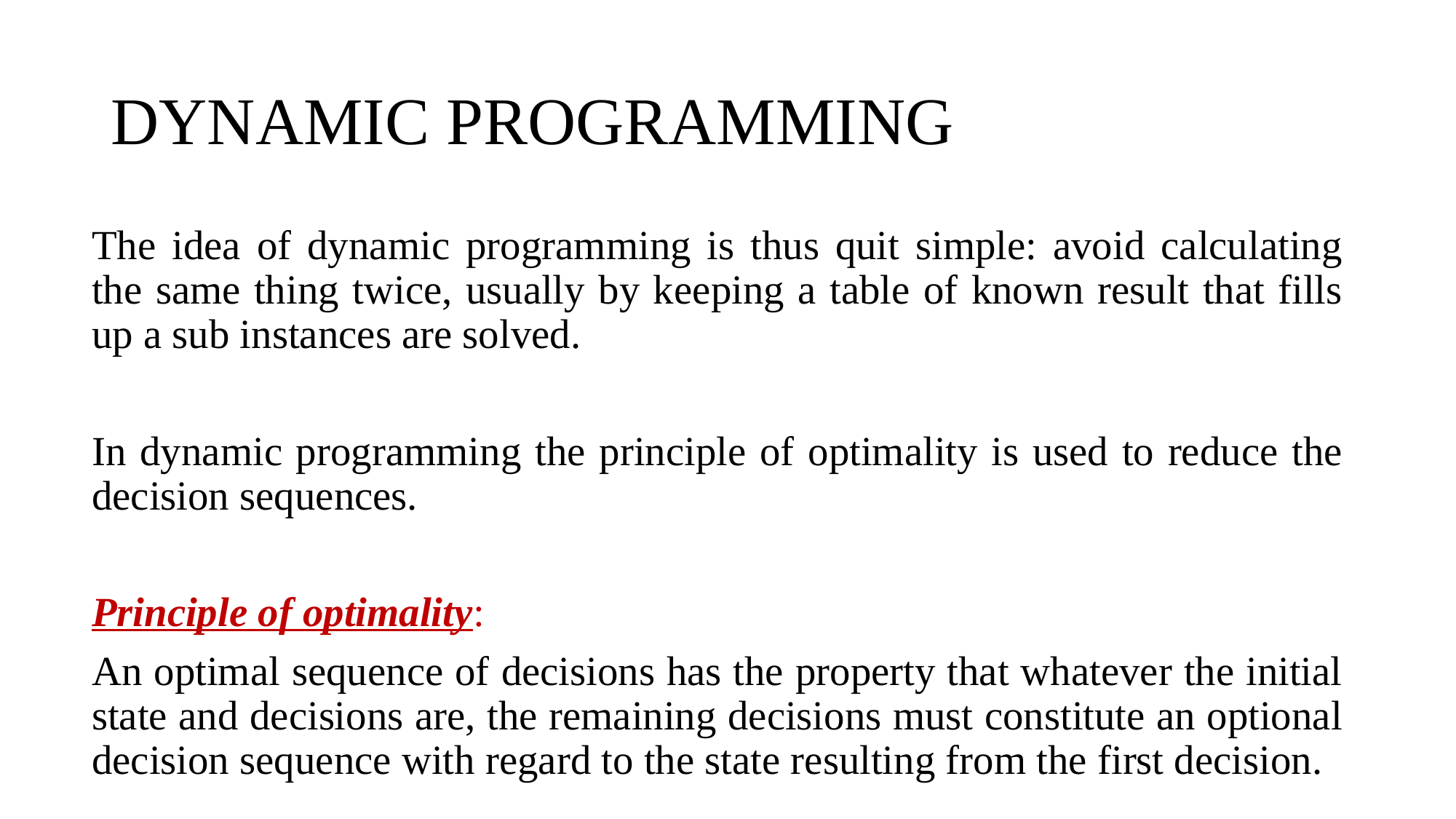

# DYNAMIC PROGRAMMING
The idea of dynamic programming is thus quit simple: avoid calculating the same thing twice, usually by keeping a table of known result that fills up a sub instances are solved.

In dynamic programming the principle of optimality is used to reduce the decision sequences.

Principle of optimality:
An optimal sequence of decisions has the property that whatever the initial state and decisions are, the remaining decisions must constitute an optional decision sequence with regard to the state resulting from the first decision.